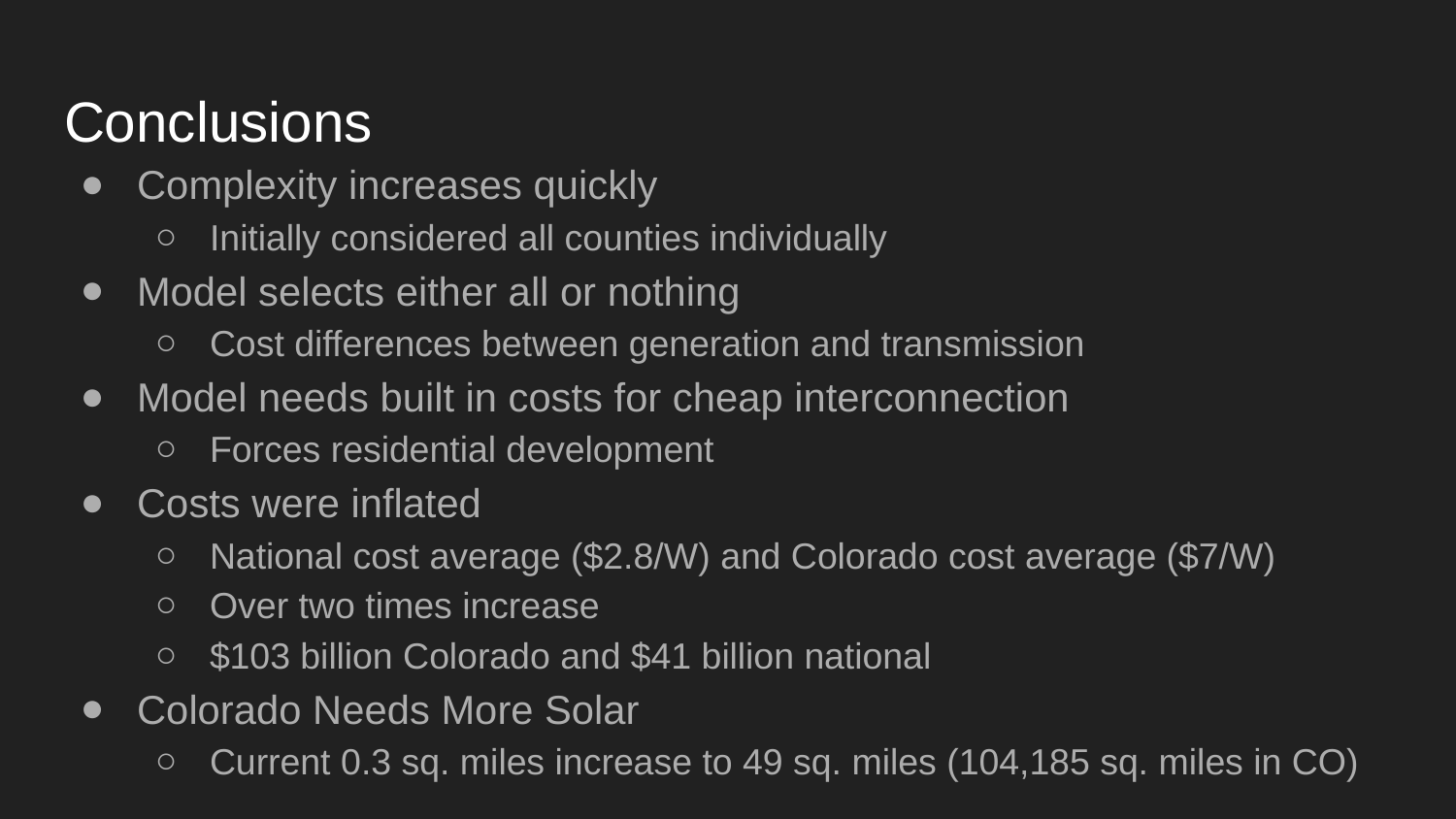

# Conclusions
Complexity increases quickly
Initially considered all counties individually
Model selects either all or nothing
Cost differences between generation and transmission
Model needs built in costs for cheap interconnection
Forces residential development
Costs were inflated
National cost average ($2.8/W) and Colorado cost average ($7/W)
Over two times increase
$103 billion Colorado and $41 billion national
Colorado Needs More Solar
Current 0.3 sq. miles increase to 49 sq. miles (104,185 sq. miles in CO)